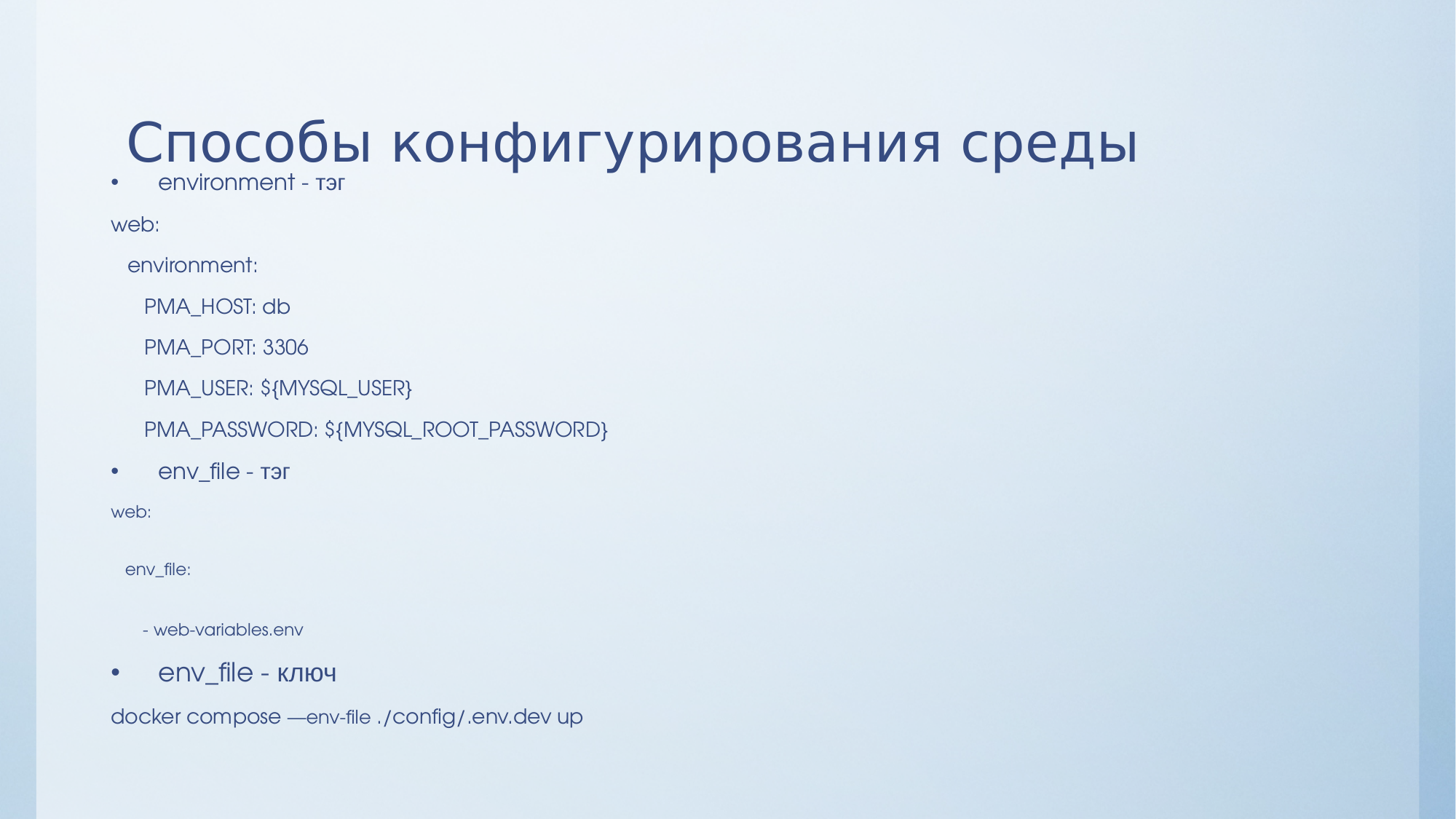

# Способы конфигурирования среды
environment - тэг
web:
   environment:
      PMA_HOST: db
      PMA_PORT: 3306
      PMA_USER: ${MYSQL_USER}
      PMA_PASSWORD: ${MYSQL_ROOT_PASSWORD}
env_file - тэг
web:
   env_file:
      - web-variables.env
env_file - ключ
docker compose —env-file ./config/.env.dev up